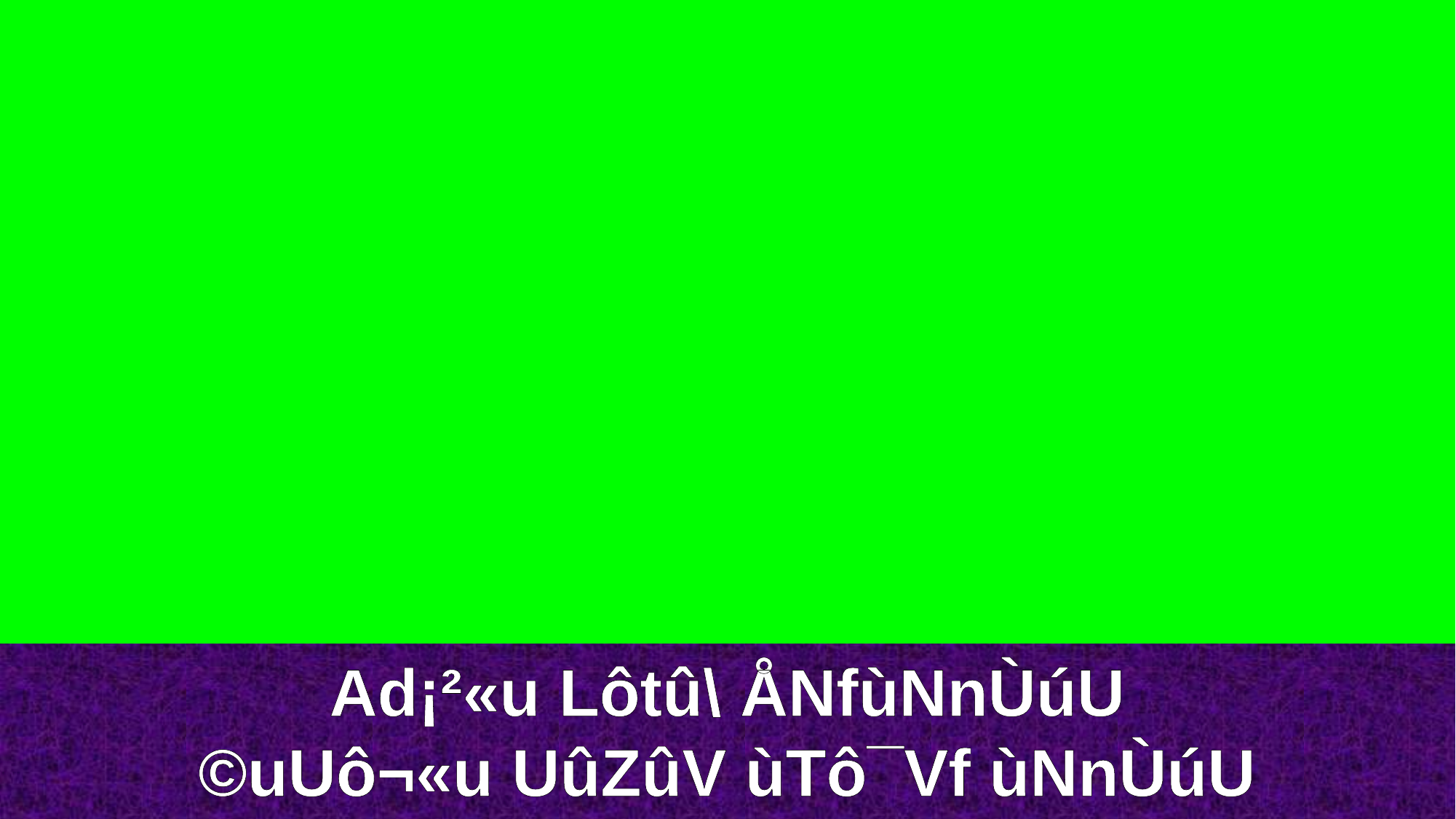

Ad¡²«u Lôtû\ ÅNfùNnÙúU
©uUô¬«u UûZûV ùTô¯Vf ùNnÙúU